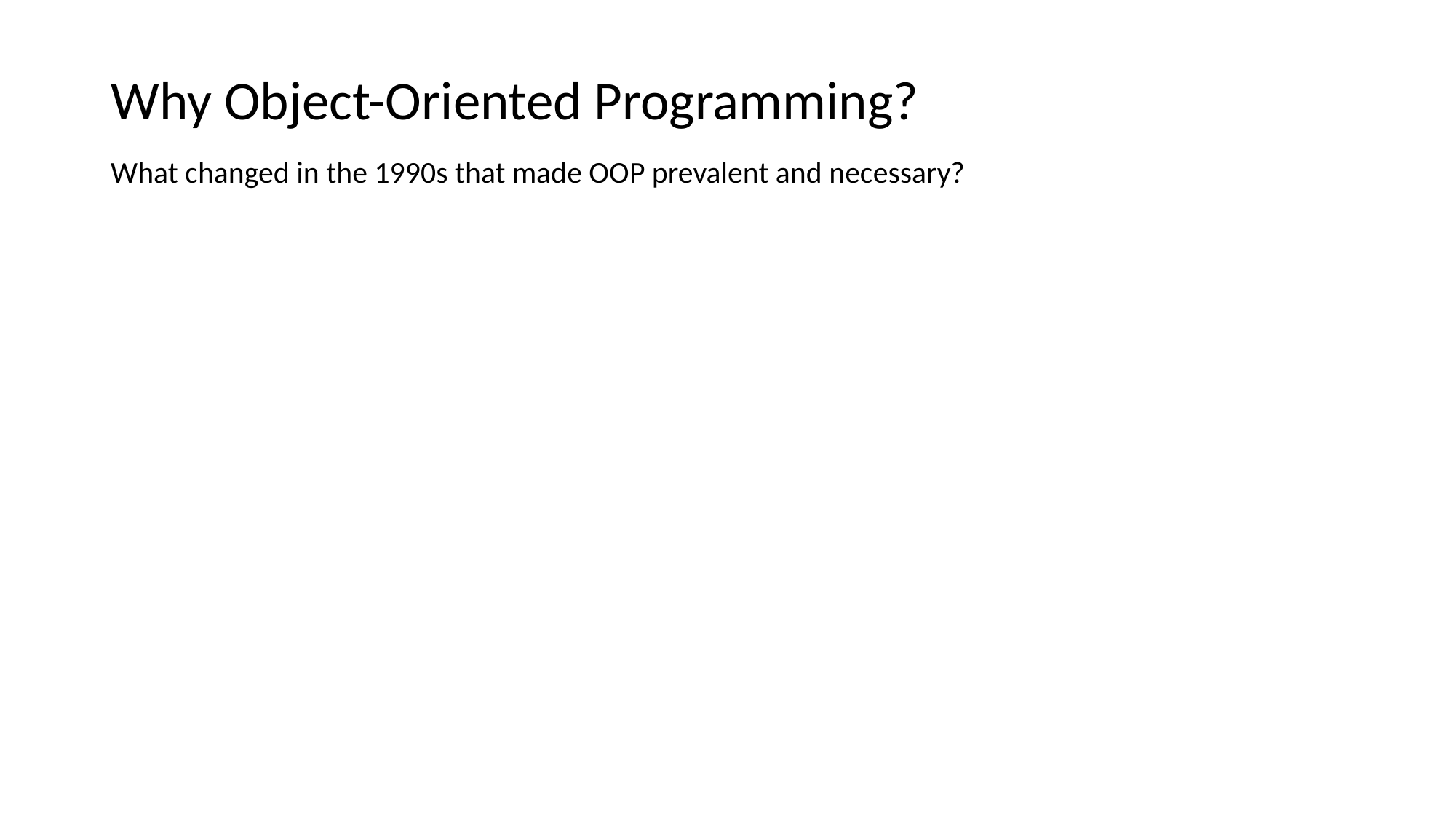

# Why Object-Oriented Programming?
What changed in the 1990s that made OOP prevalent and necessary?